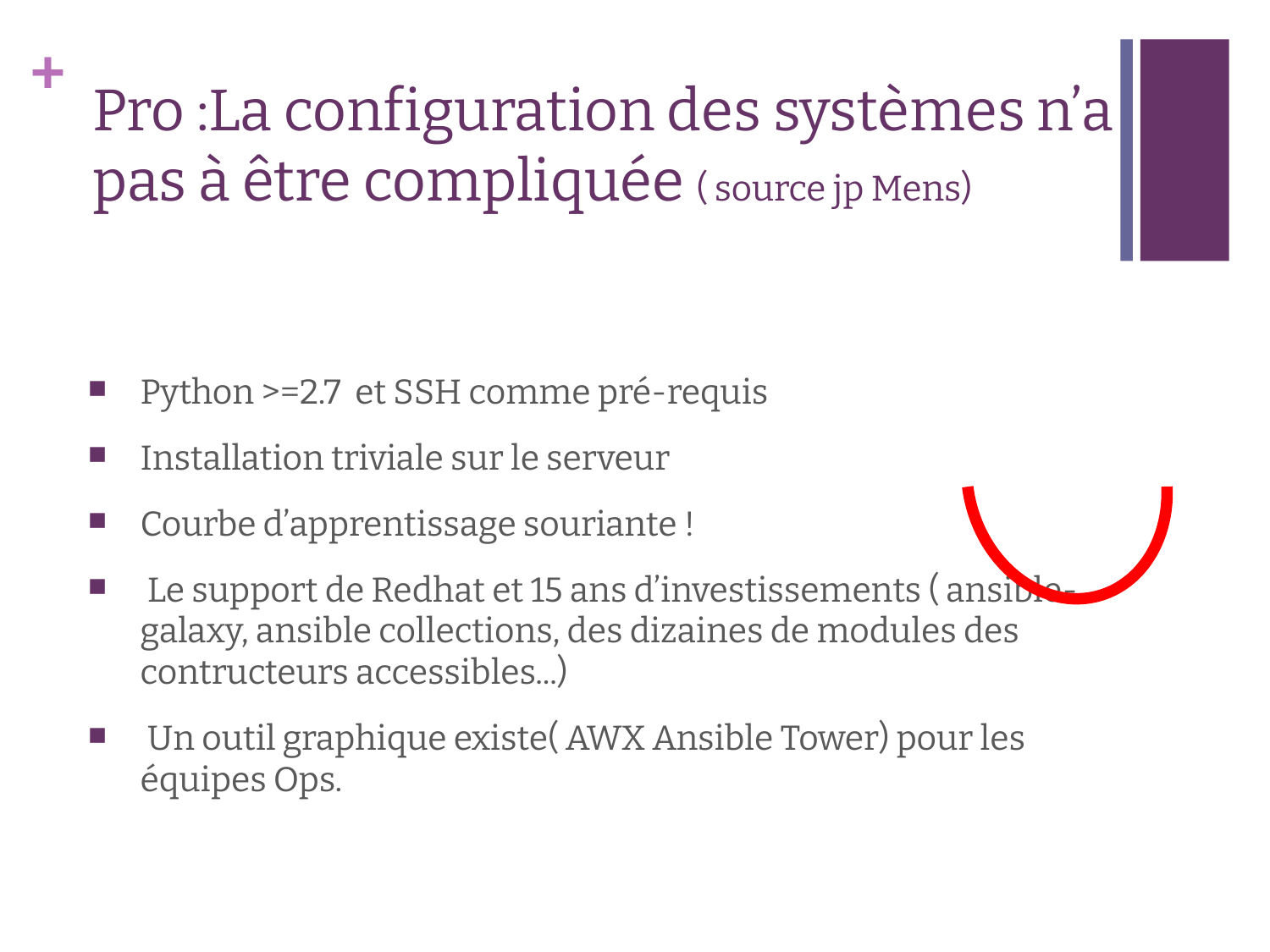

Pro :La configuration des systèmes n’a pas à être compliquée ( source jp Mens)

Python >=2.7  et SSH comme pré-requis
Installation triviale sur le serveur
Courbe d’apprentissage souriante !
 Le support de Redhat et 15 ans d’investissements ( ansible-galaxy, ansible collections, des dizaines de modules des contructeurs accessibles...)
 Un outil graphique existe( AWX Ansible Tower) pour les équipes Ops.